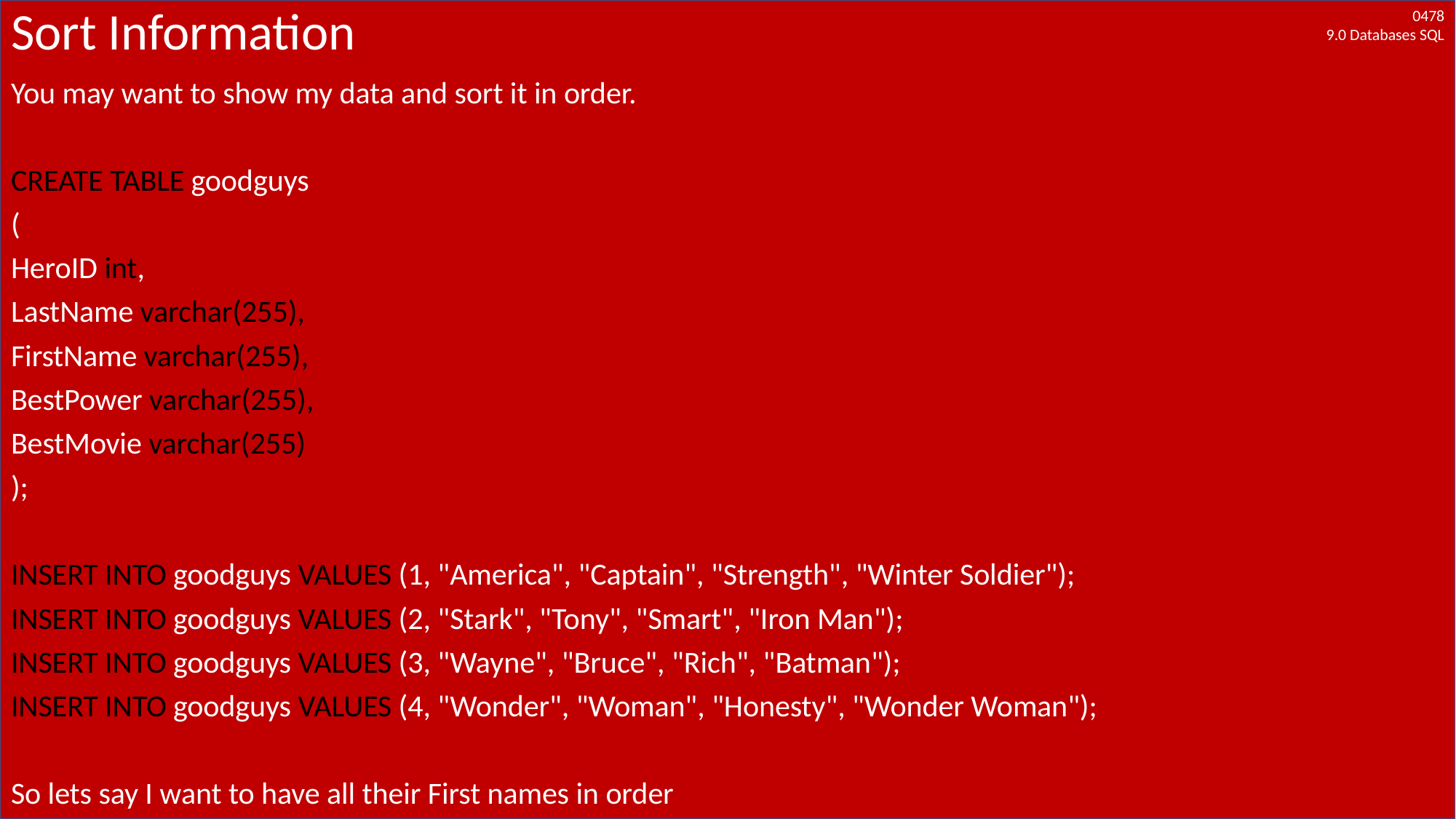

# Sort Information
You may want to show my data and sort it in order.

CREATE TABLE goodguys
(
HeroID int,
LastName varchar(255),
FirstName varchar(255),
BestPower varchar(255),
BestMovie varchar(255)
);

INSERT INTO goodguys VALUES (1, "America", "Captain", "Strength", "Winter Soldier");
INSERT INTO goodguys VALUES (2, "Stark", "Tony", "Smart", "Iron Man");
INSERT INTO goodguys VALUES (3, "Wayne", "Bruce", "Rich", "Batman");
INSERT INTO goodguys VALUES (4, "Wonder", "Woman", "Honesty", "Wonder Woman");

So lets say I want to have all their First names in order